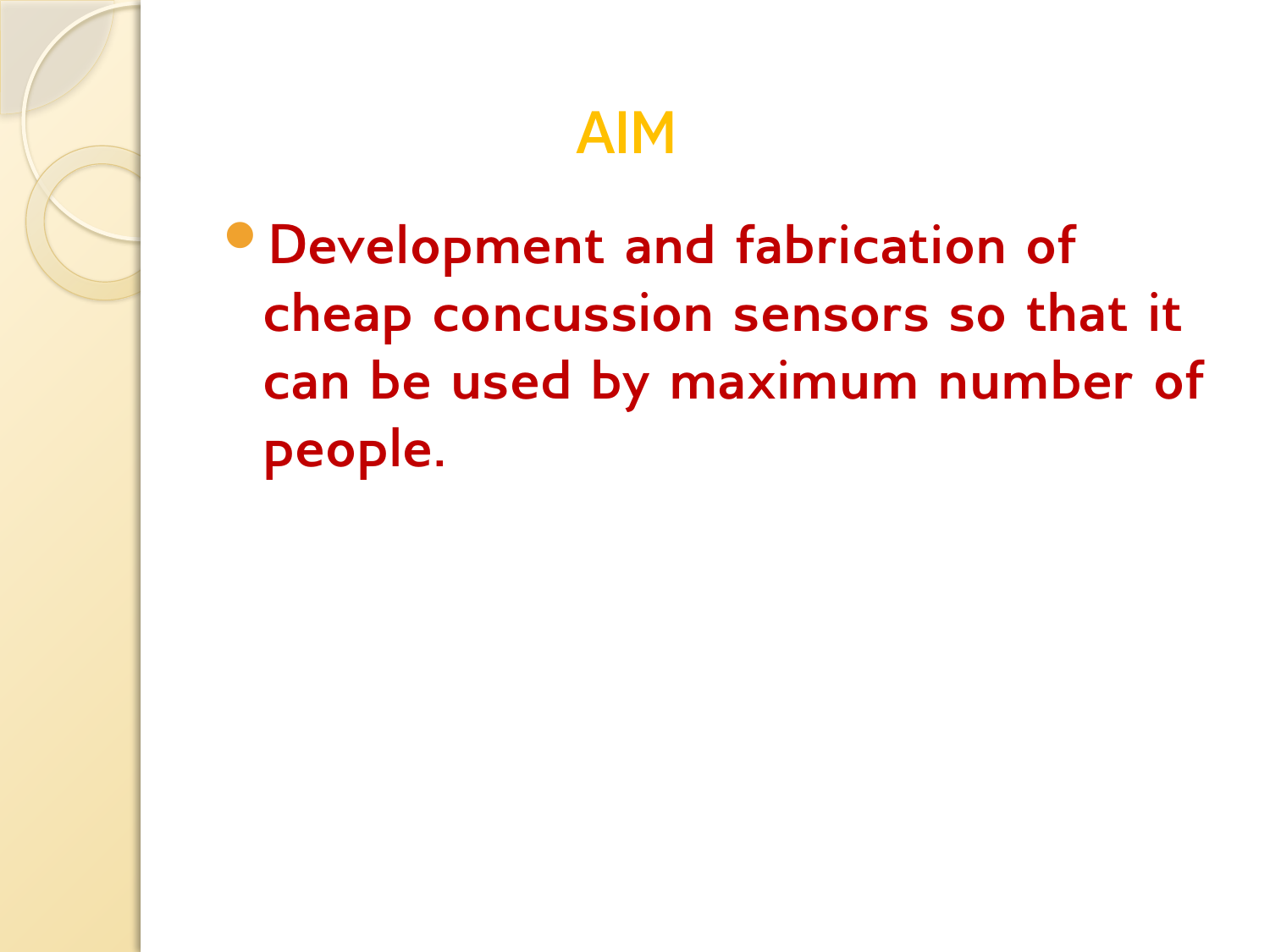

# AIM
Development and fabrication of cheap concussion sensors so that it can be used by maximum number of people.